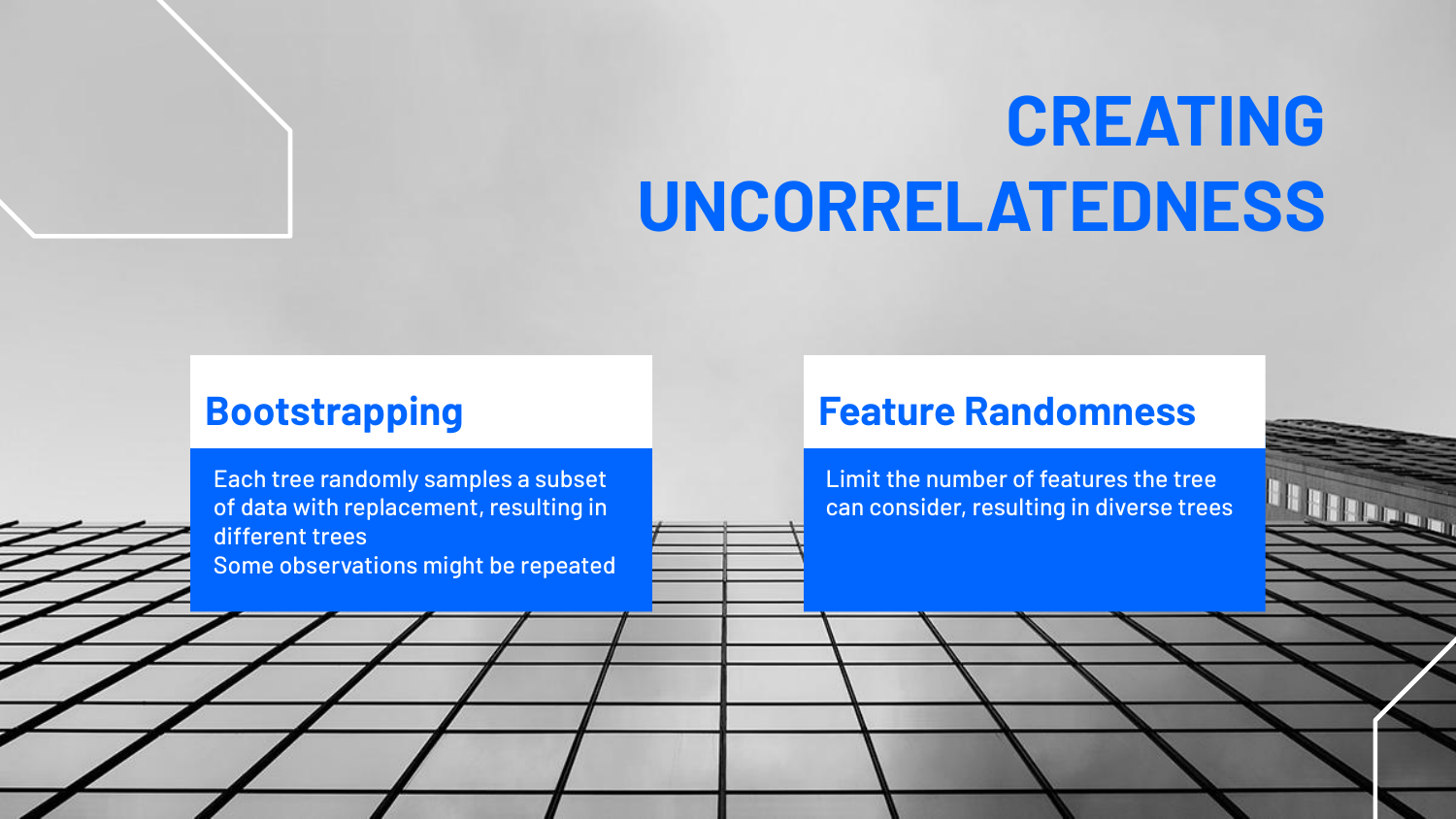

CREATING UNCORRELATEDNESS
# Bootstrapping
Feature Randomness

Limit the number of features the tree can consider, resulting in diverse trees
Each tree randomly samples a subset of data with replacement, resulting in different trees
Some observations might be repeated